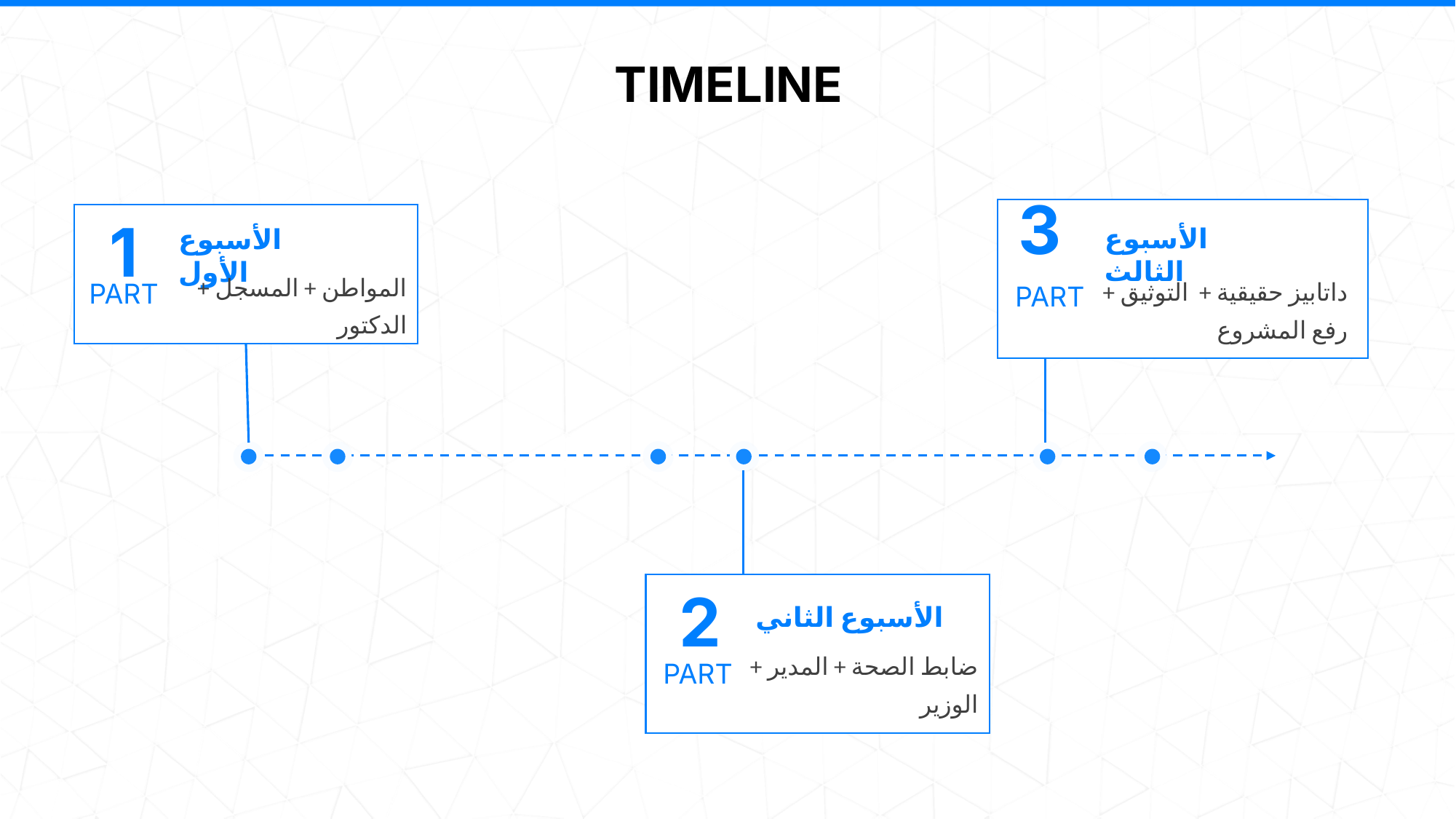

TIMELINE
3

1
الأسبوع الثالث
الأسبوع الأول
المواطن + المسجل + الدكتور
داتابيز حقيقية +  التوثيق + رفع المشروع
PART
PART

2

الأسبوع الثاني
ضابط الصحة + المدير + الوزير
PART